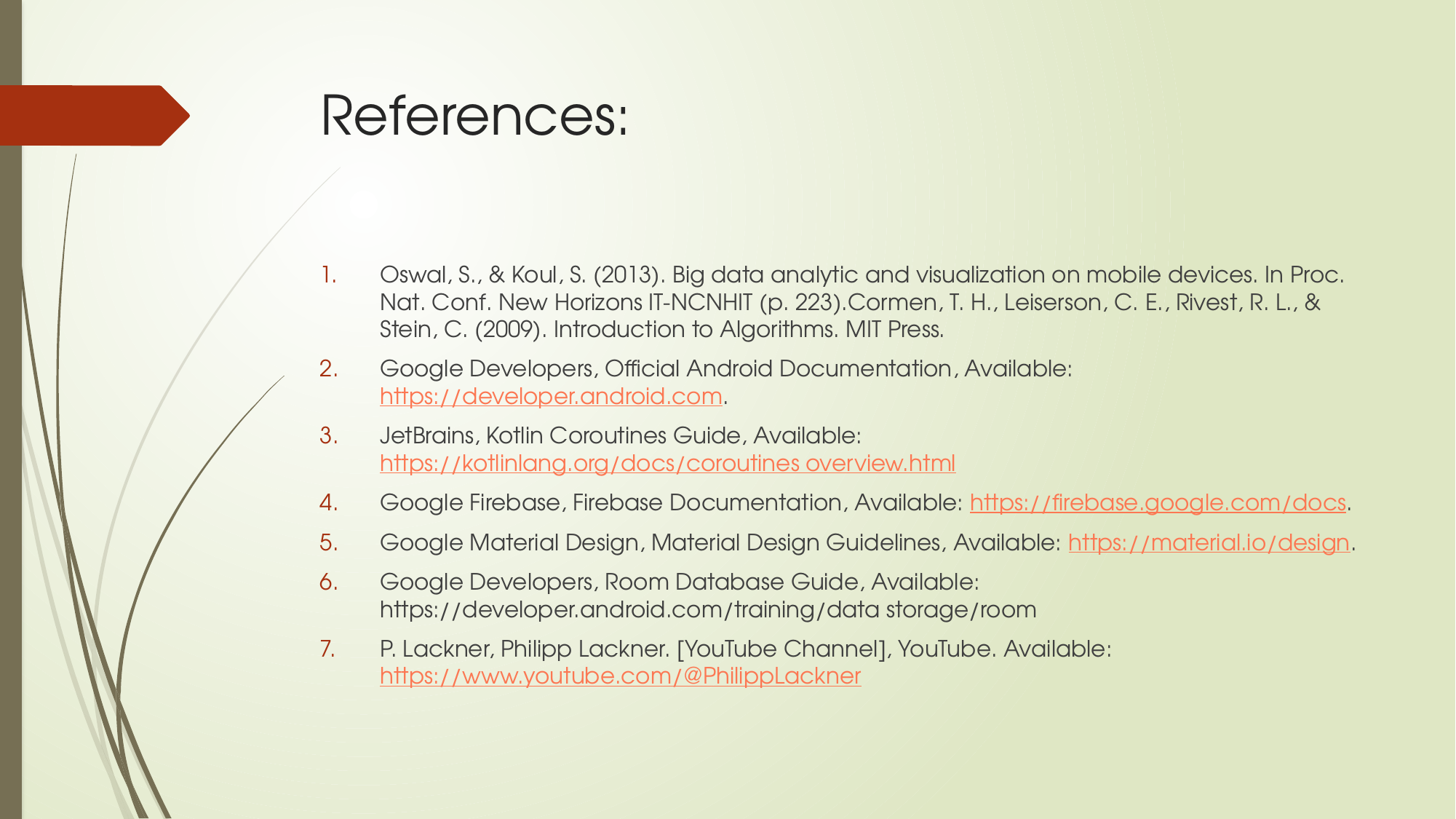

# References:
Oswal, S., & Koul, S. (2013). Big data analytic and visualization on mobile devices. In Proc. Nat. Conf. New Horizons IT-NCNHIT (p. 223).Cormen, T. H., Leiserson, C. E., Rivest, R. L., & Stein, C. (2009). Introduction to Algorithms. MIT Press.
Google Developers, Official Android Documentation, Available: https://developer.android.com.
JetBrains, Kotlin Coroutines Guide, Available: https://kotlinlang.org/docs/coroutines overview.html
Google Firebase, Firebase Documentation, Available: https://firebase.google.com/docs.
Google Material Design, Material Design Guidelines, Available: https://material.io/design.
Google Developers, Room Database Guide, Available: https://developer.android.com/training/data storage/room
P. Lackner, Philipp Lackner. [YouTube Channel], YouTube. Available: https://www.youtube.com/@PhilippLackner